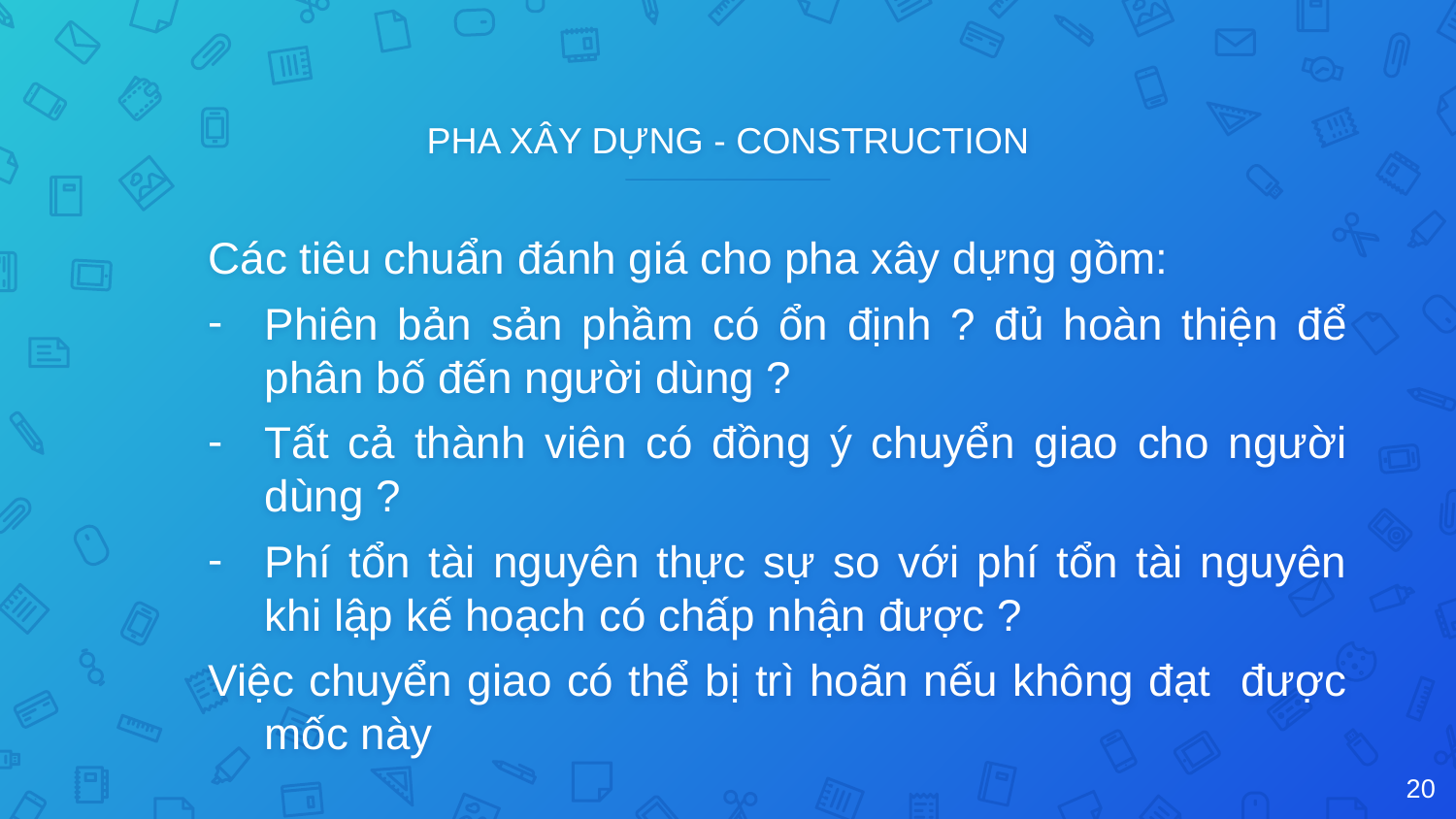

# PHA XÂY DỰNG - CONSTRUCTION
Các tiêu chuẩn đánh giá cho pha xây dựng gồm:
Phiên bản sản phầm có ổn định ? đủ hoàn thiện để phân bố đến người dùng ?
Tất cả thành viên có đồng ý chuyển giao cho người dùng ?
Phí tổn tài nguyên thực sự so với phí tổn tài nguyên khi lập kế hoạch có chấp nhận được ?
Việc chuyển giao có thể bị trì hoãn nếu không đạt  được mốc này

20